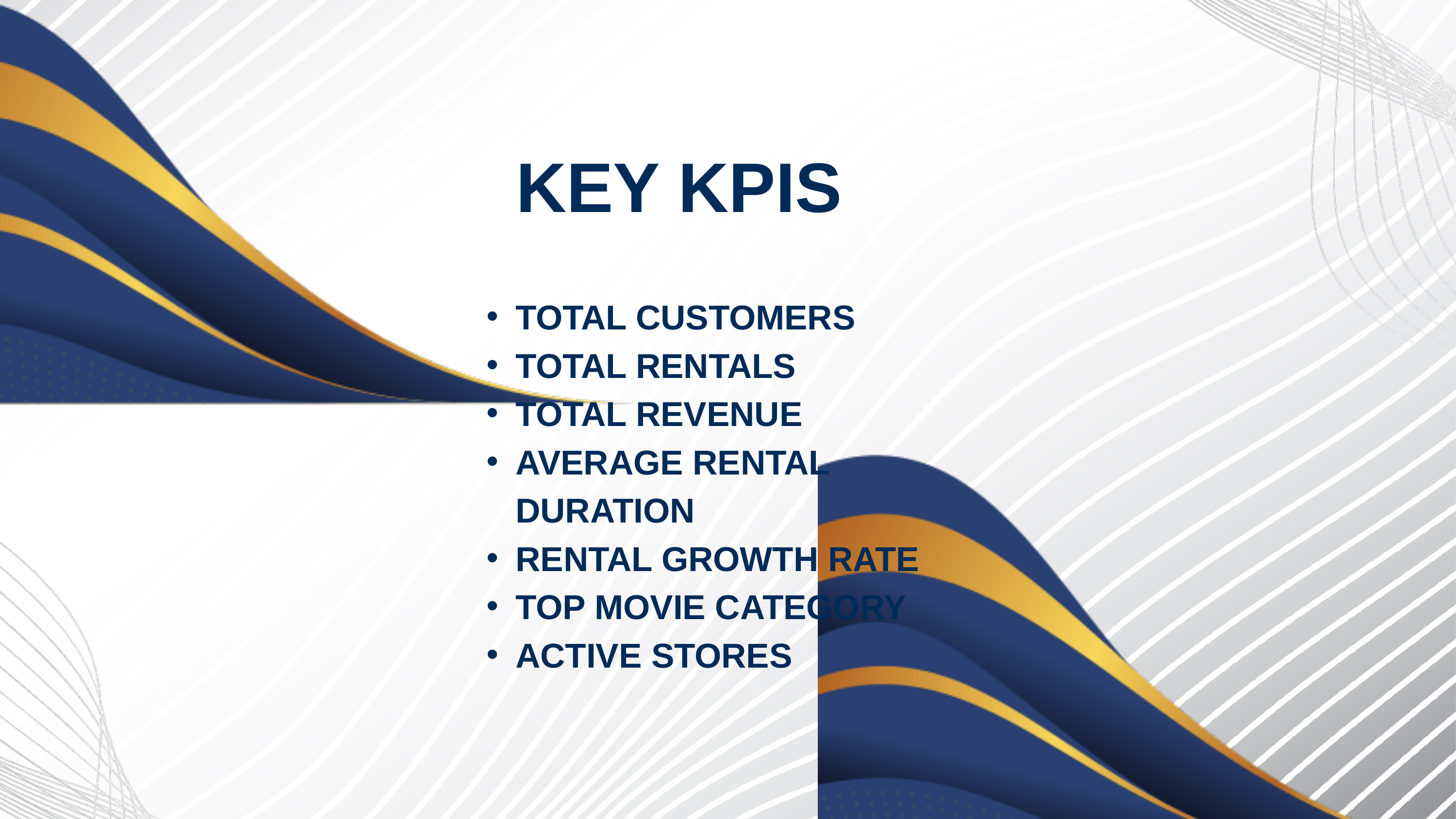

KEY KPIS
TOTAL CUSTOMERS
TOTAL RENTALS
TOTAL REVENUE
AVERAGE RENTAL DURATION
RENTAL GROWTH RATE
TOP MOVIE CATEGORY
ACTIVE STORES